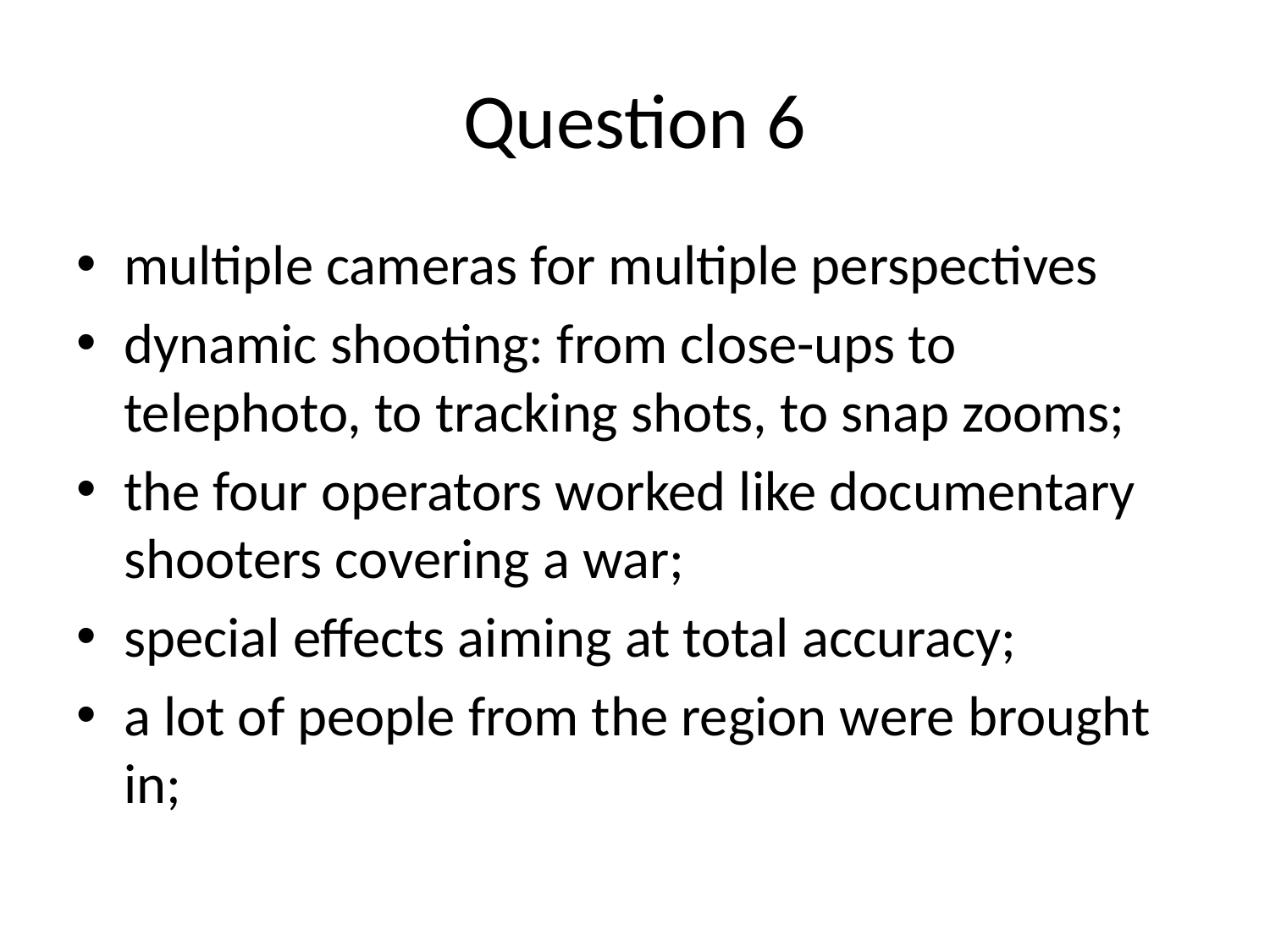

# Question 6
multiple cameras for multiple perspectives
dynamic shooting: from close-ups to telephoto, to tracking shots, to snap zooms;
the four operators worked like documentary shooters covering a war;
special effects aiming at total accuracy;
a lot of people from the region were brought in;